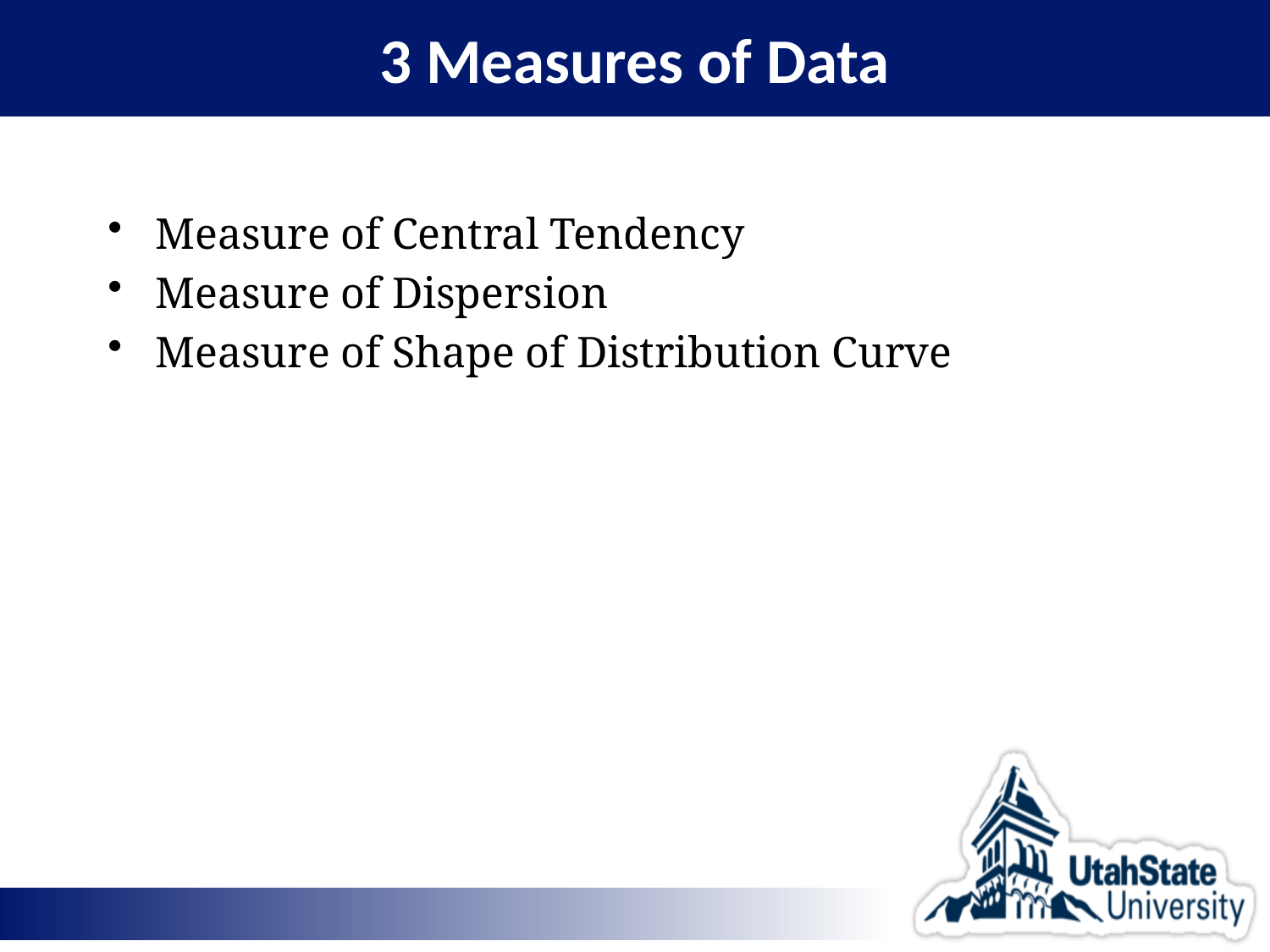

# 3 Measures of Data
Measure of Central Tendency
Measure of Dispersion
Measure of Shape of Distribution Curve